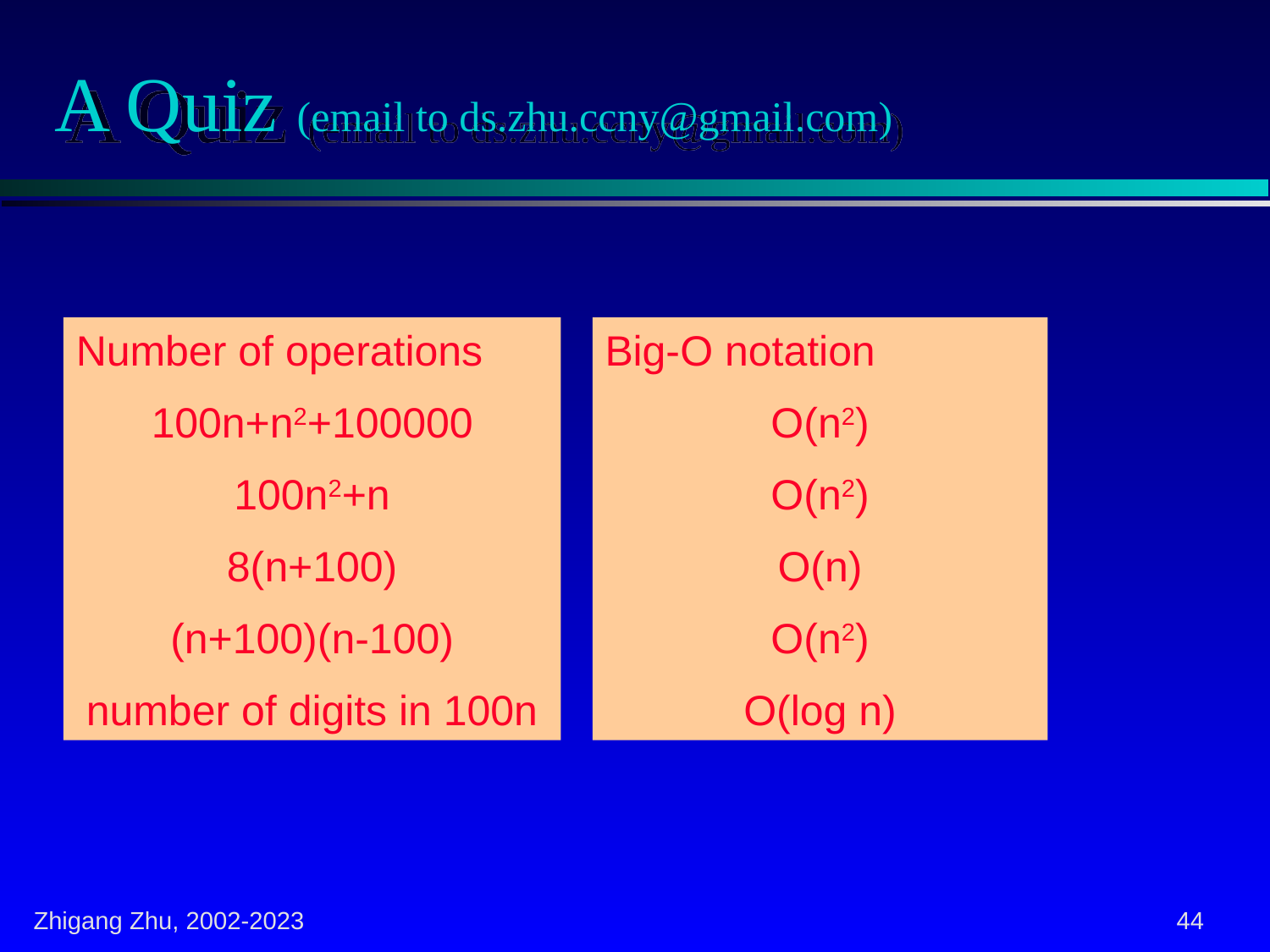

# A Quiz (email to ds.zhu.ccny@gmail.com)
Number of operations
100n+n2+100000
100n2+n
8(n+100)
(n+100)(n-100)
number of digits in 100n
Big-O notation
O(n2)
O(n2)
O(n)
O(n2)
O(log n)